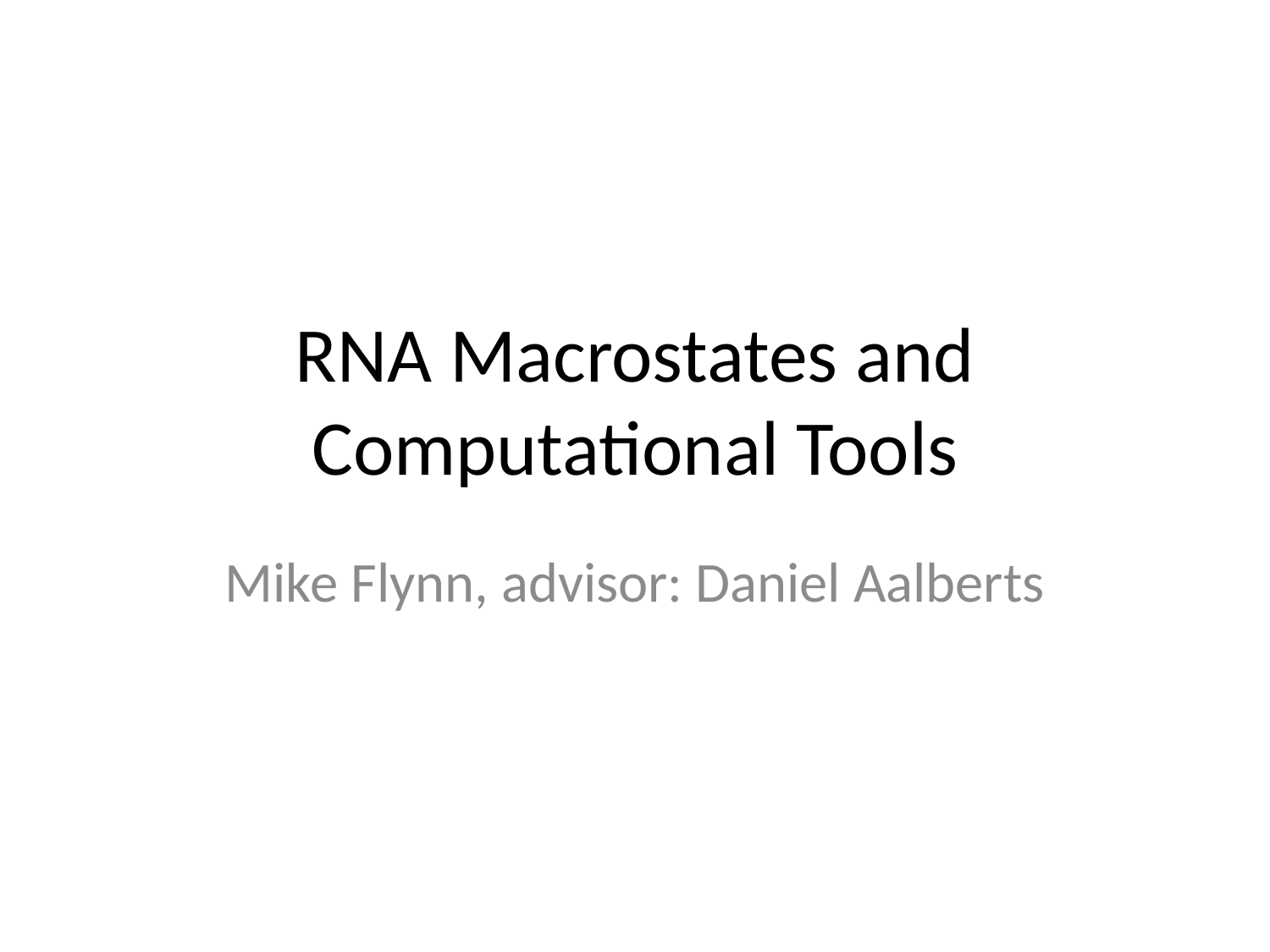

# RNA Macrostates and Computational Tools
Mike Flynn, advisor: Daniel Aalberts